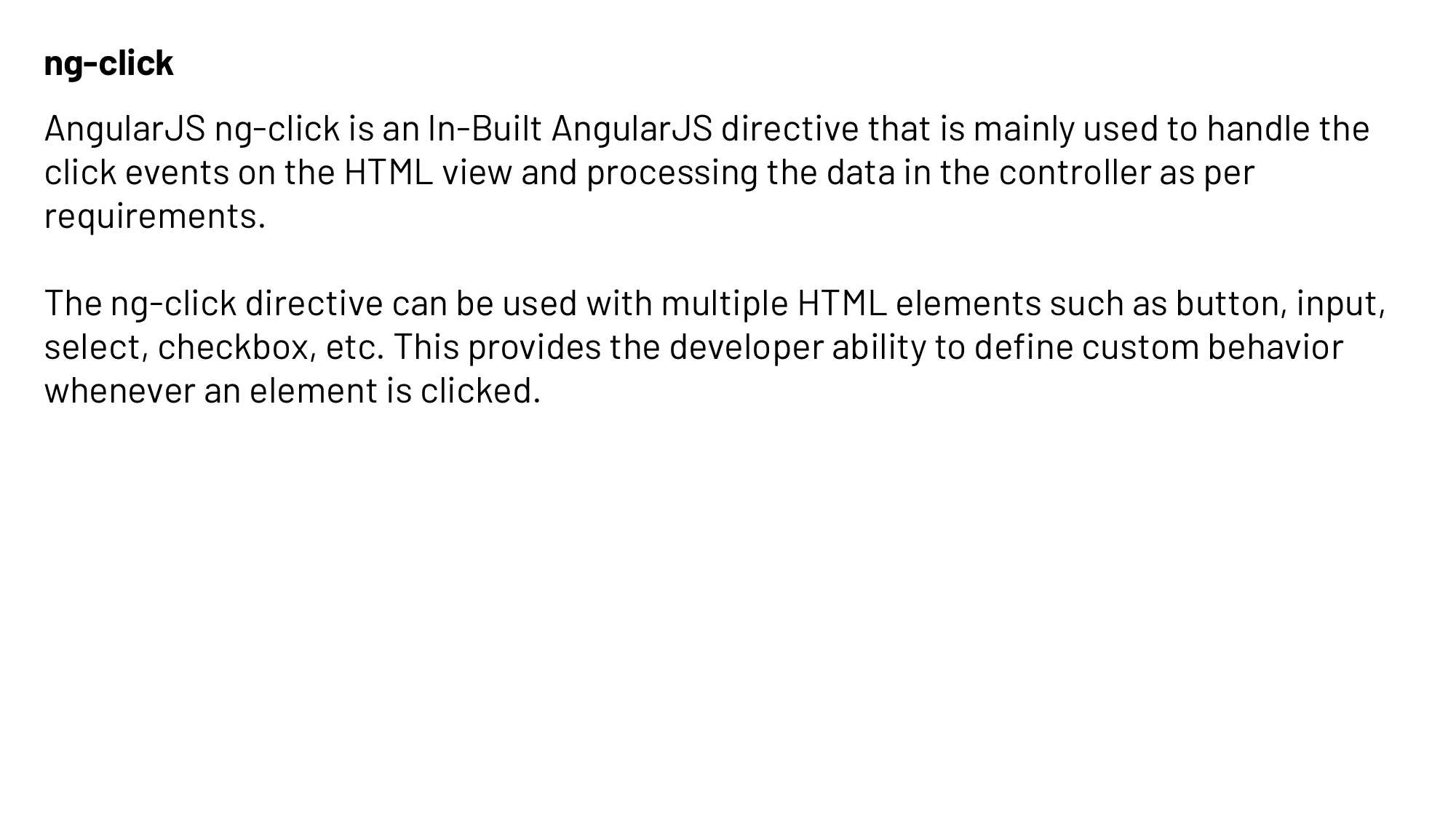

ng-click
AngularJS ng-click is an In-Built AngularJS directive that is mainly used to handle the click events on the HTML view and processing the data in the controller as per requirements.

The ng-click directive can be used with multiple HTML elements such as button, input, select, checkbox, etc. This provides the developer ability to define custom behavior whenever an element is clicked.